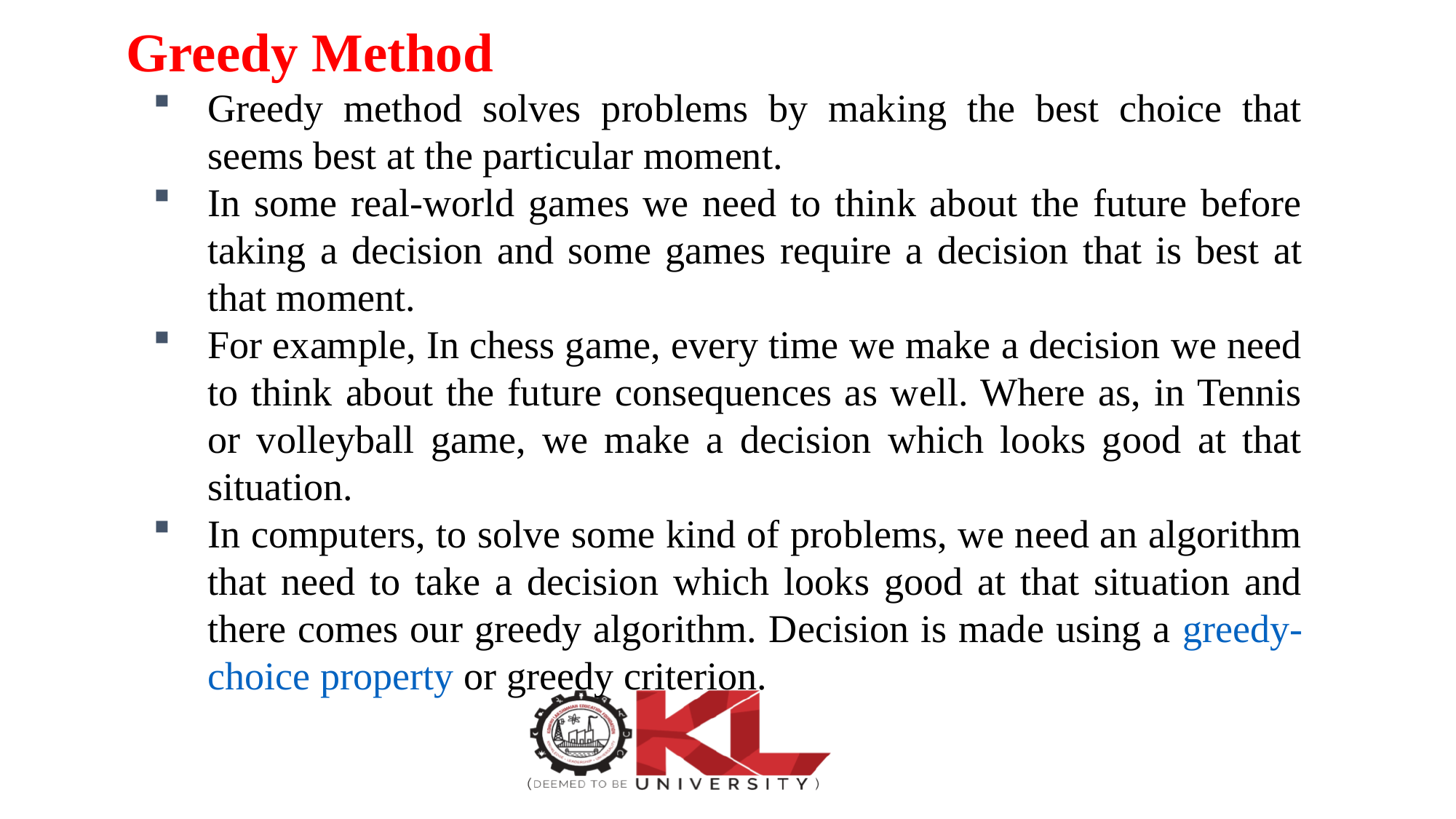

# Greedy Method
Greedy method solves problems by making the best choice that seems best at the particular moment.
In some real-world games we need to think about the future before taking a decision and some games require a decision that is best at that moment.
For example, In chess game, every time we make a decision we need to think about the future consequences as well. Where as, in Tennis or volleyball game, we make a decision which looks good at that situation.
In computers, to solve some kind of problems, we need an algorithm that need to take a decision which looks good at that situation and there comes our greedy algorithm. Decision is made using a greedy-choice property or greedy criterion.